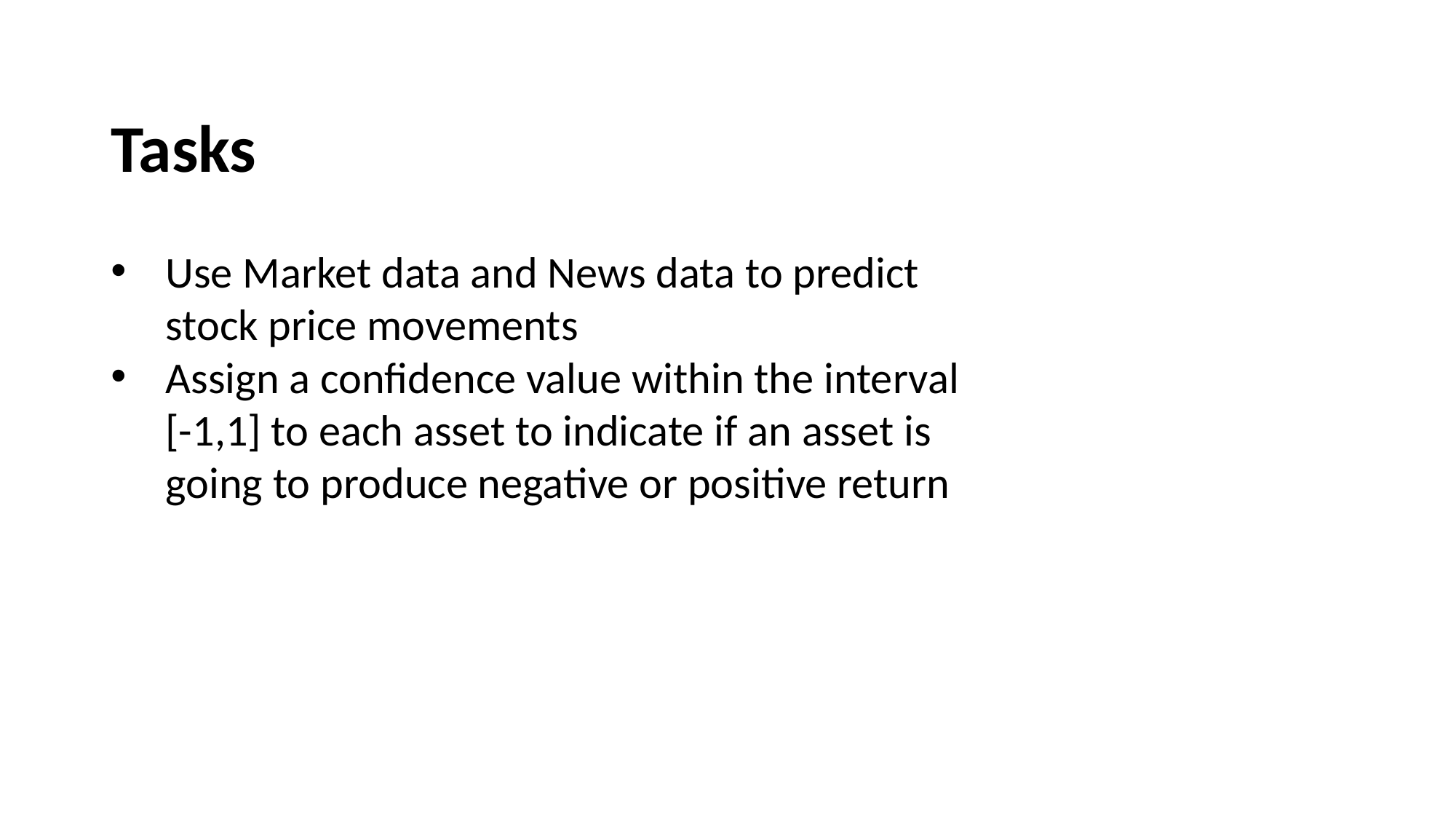

Tasks

Use Market data and News data to predict stock price movements
Assign a confidence value within the interval [-1,1] to each asset to indicate if an asset is going to produce negative or positive return